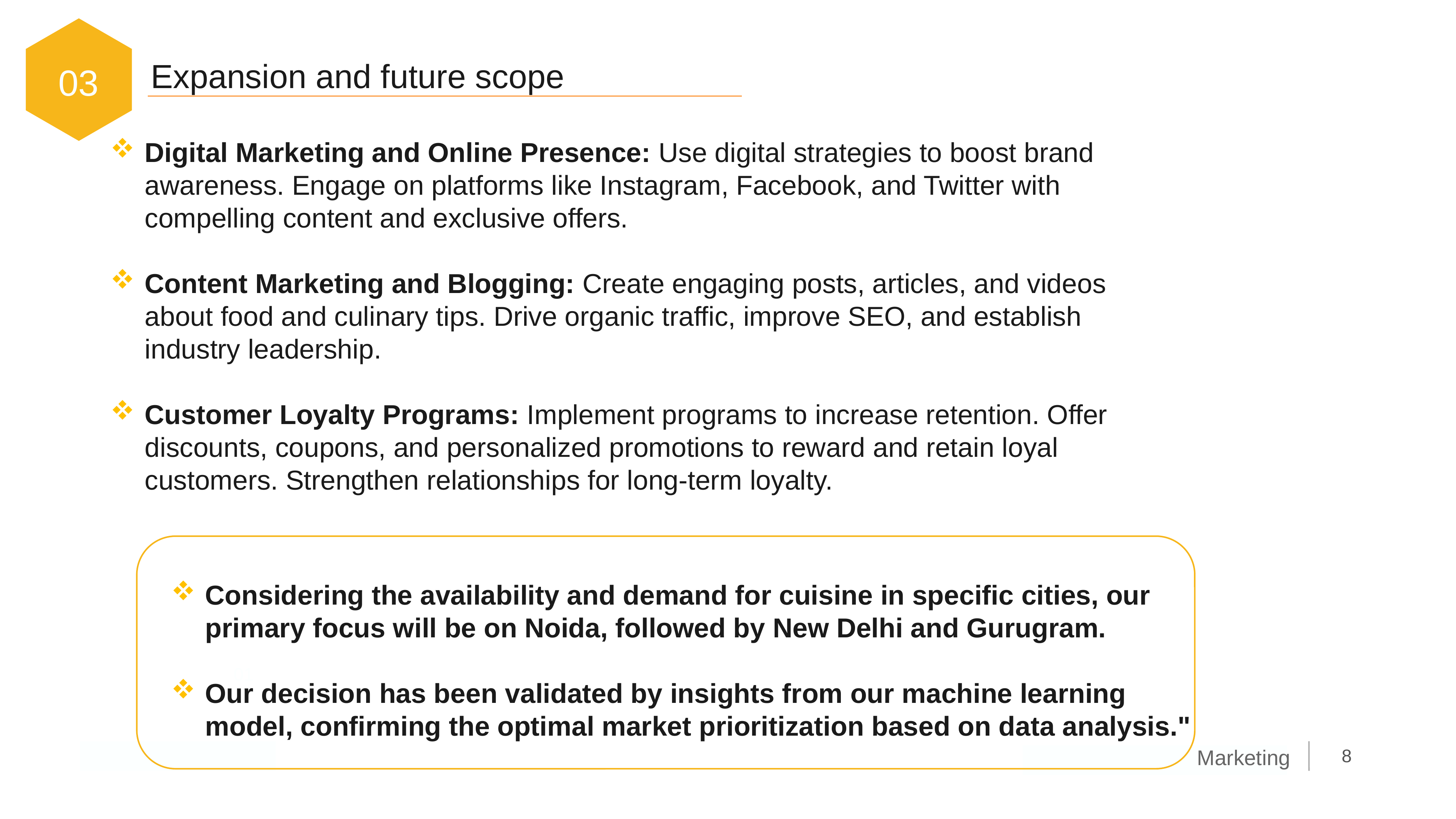

Expansion and future scope
03
03

01
Digital Marketing and Online Presence: Use digital strategies to boost brand awareness. Engage on platforms like Instagram, Facebook, and Twitter with compelling content and exclusive offers.

Content Marketing and Blogging: Create engaging posts, articles, and videos about food and culinary tips. Drive organic traffic, improve SEO, and establish industry leadership.

Customer Loyalty Programs: Implement programs to increase retention. Offer discounts, coupons, and personalized promotions to reward and retain loyal customers. Strengthen relationships for long-term loyalty.

Considering the availability and demand for cuisine in specific cities, our primary focus will be on Noida, followed by New Delhi and Gurugram.

Our decision has been validated by insights from our machine learning model, confirming the optimal market prioritization based on data analysis."
01
Marketing
8